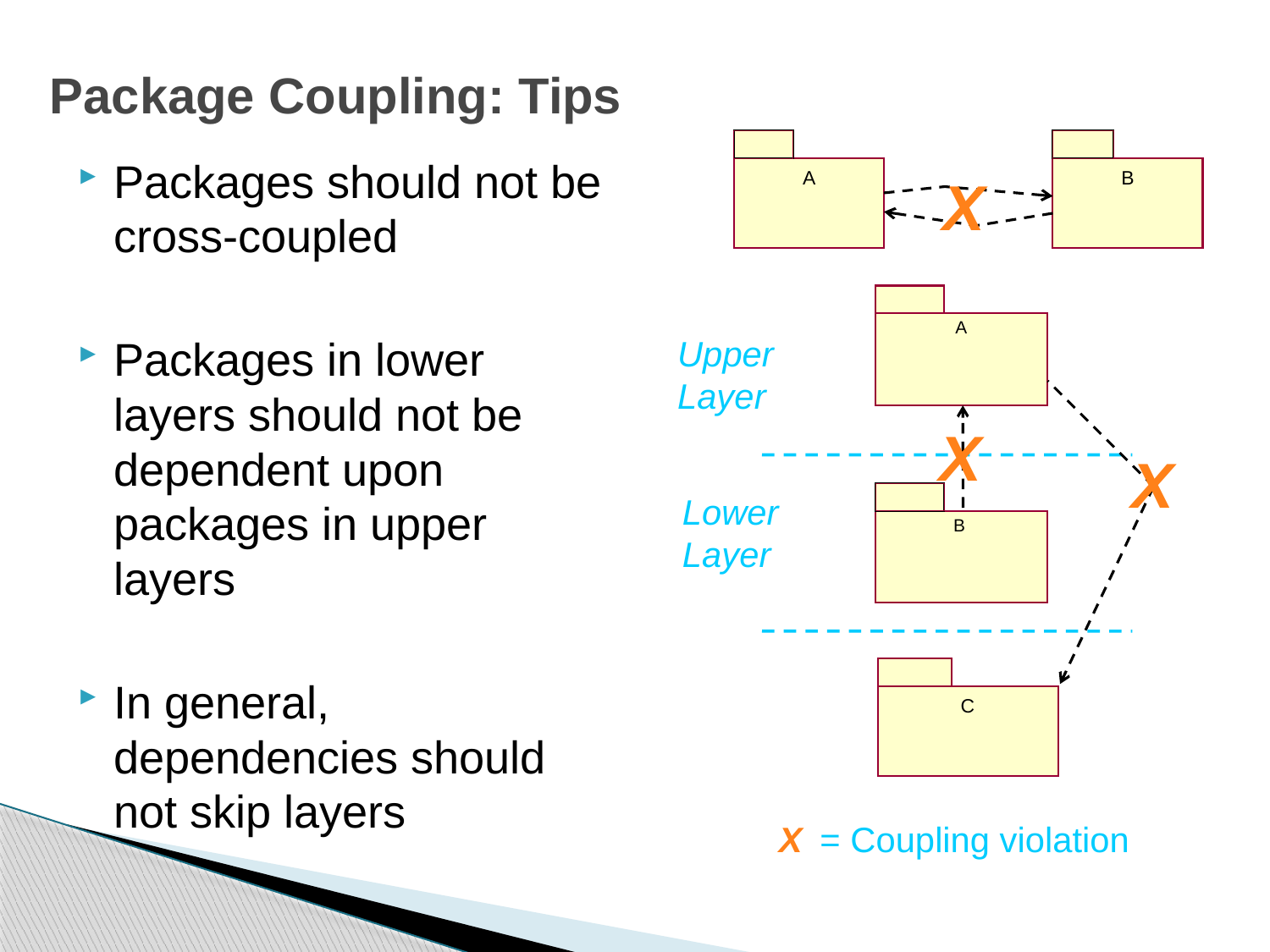

# Package Coupling: Tips

Packages should not be cross-coupled

Packages in lower layers should not be dependent upon packages in upper layers

In general, dependencies should not skip layers

X
A
B

A
Upper Layer

X
X

Lower Layer

B

C
X = Coupling violation